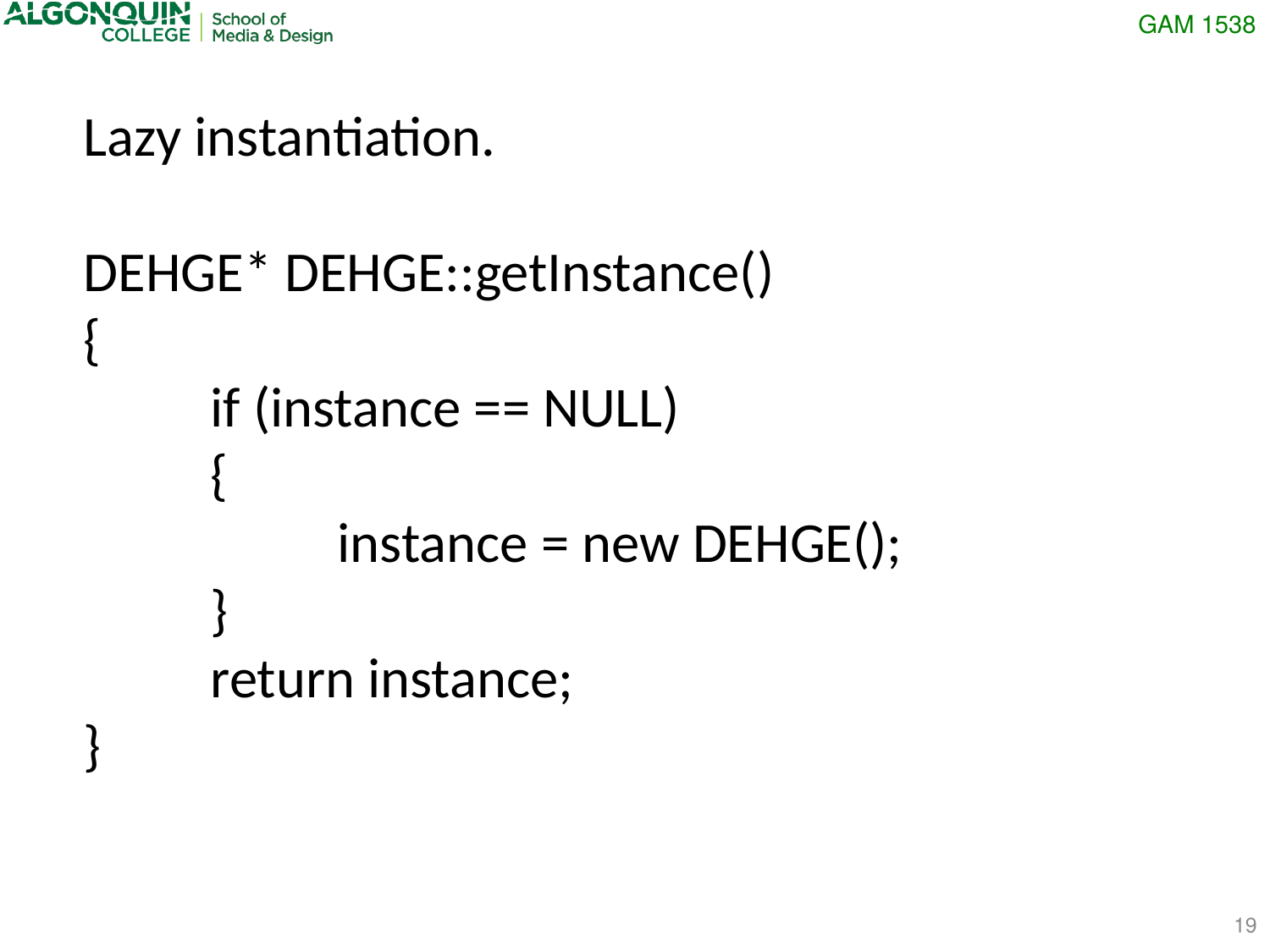

Lazy instantiation.

DEHGE* DEHGE::getInstance()
{
	if (instance == NULL)
	{
		instance = new DEHGE();
	}
	return instance;
}
19